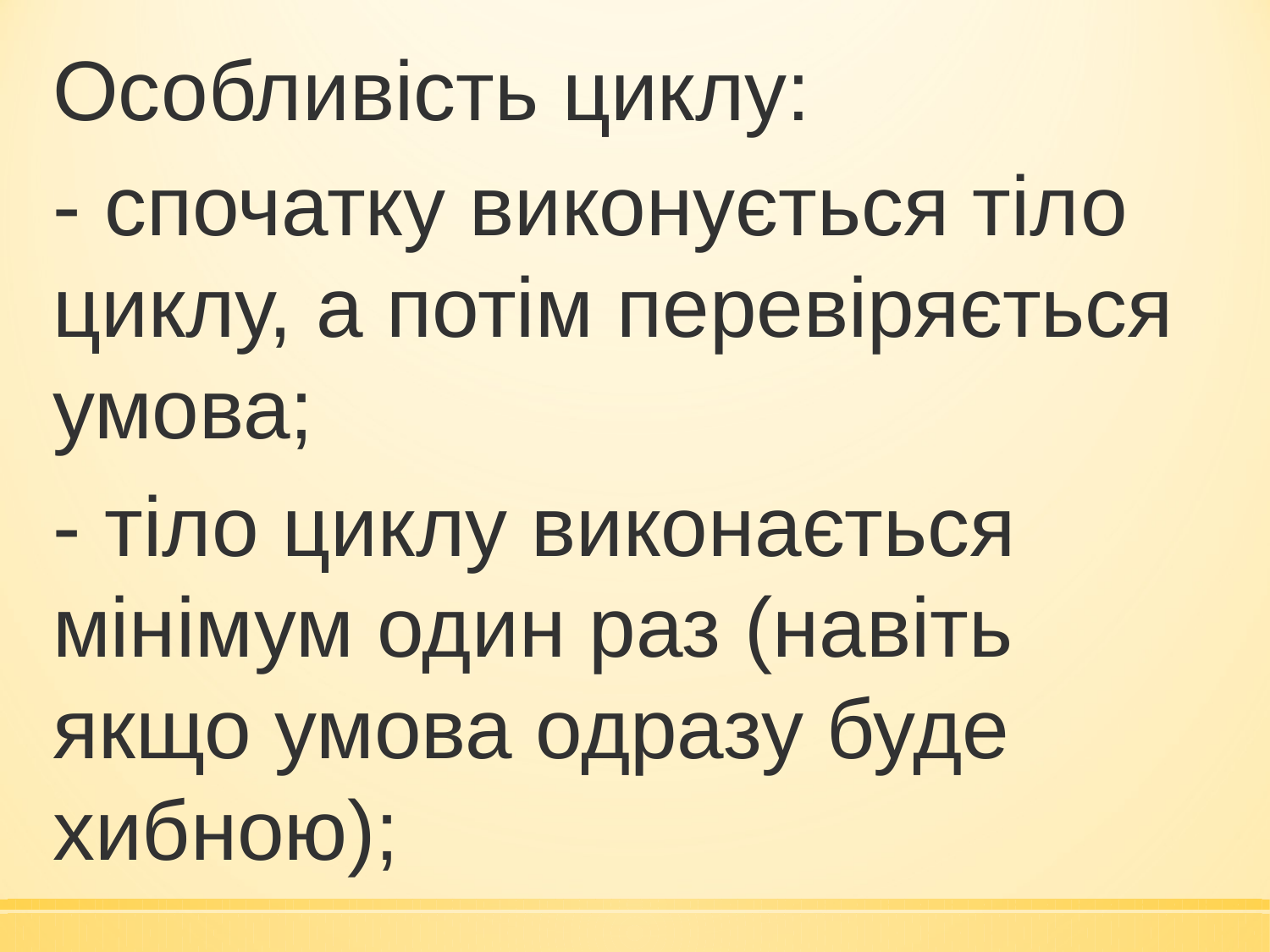

Особливість циклу:
- спочатку виконується тіло циклу, а потім перевіряється умова;
- тіло циклу виконається мінімум один раз (навіть якщо умова одразу буде хибною);